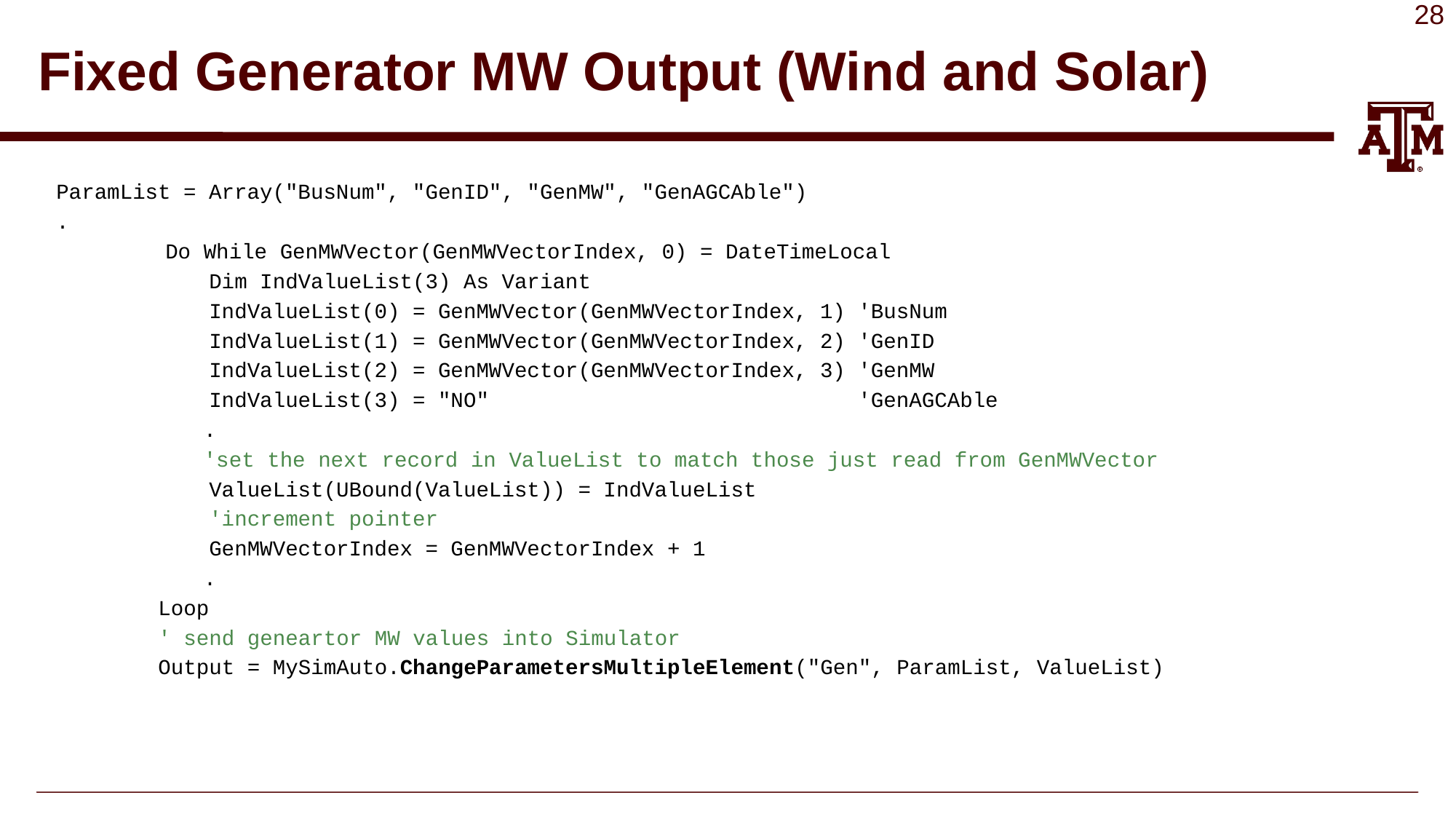

# Fixed Generator MW Output (Wind and Solar)
ParamList = Array("BusNum", "GenID", "GenMW", "GenAGCAble")
.
	Do While GenMWVector(GenMWVectorIndex, 0) = DateTimeLocal
            Dim IndValueList(3) As Variant
            IndValueList(0) = GenMWVector(GenMWVectorIndex, 1) 'BusNum
            IndValueList(1) = GenMWVector(GenMWVectorIndex, 2) 'GenID
            IndValueList(2) = GenMWVector(GenMWVectorIndex, 3) 'GenMW
            IndValueList(3) = "NO"                             'GenAGCAble
	   .
	   'set the next record in ValueList to match those just read from GenMWVector
            ValueList(UBound(ValueList)) = IndValueList
            'increment pointer
            GenMWVectorIndex = GenMWVectorIndex + 1
	   .
        Loop
        ' send geneartor MW values into Simulator
        Output = MySimAuto.ChangeParametersMultipleElement("Gen", ParamList, ValueList)